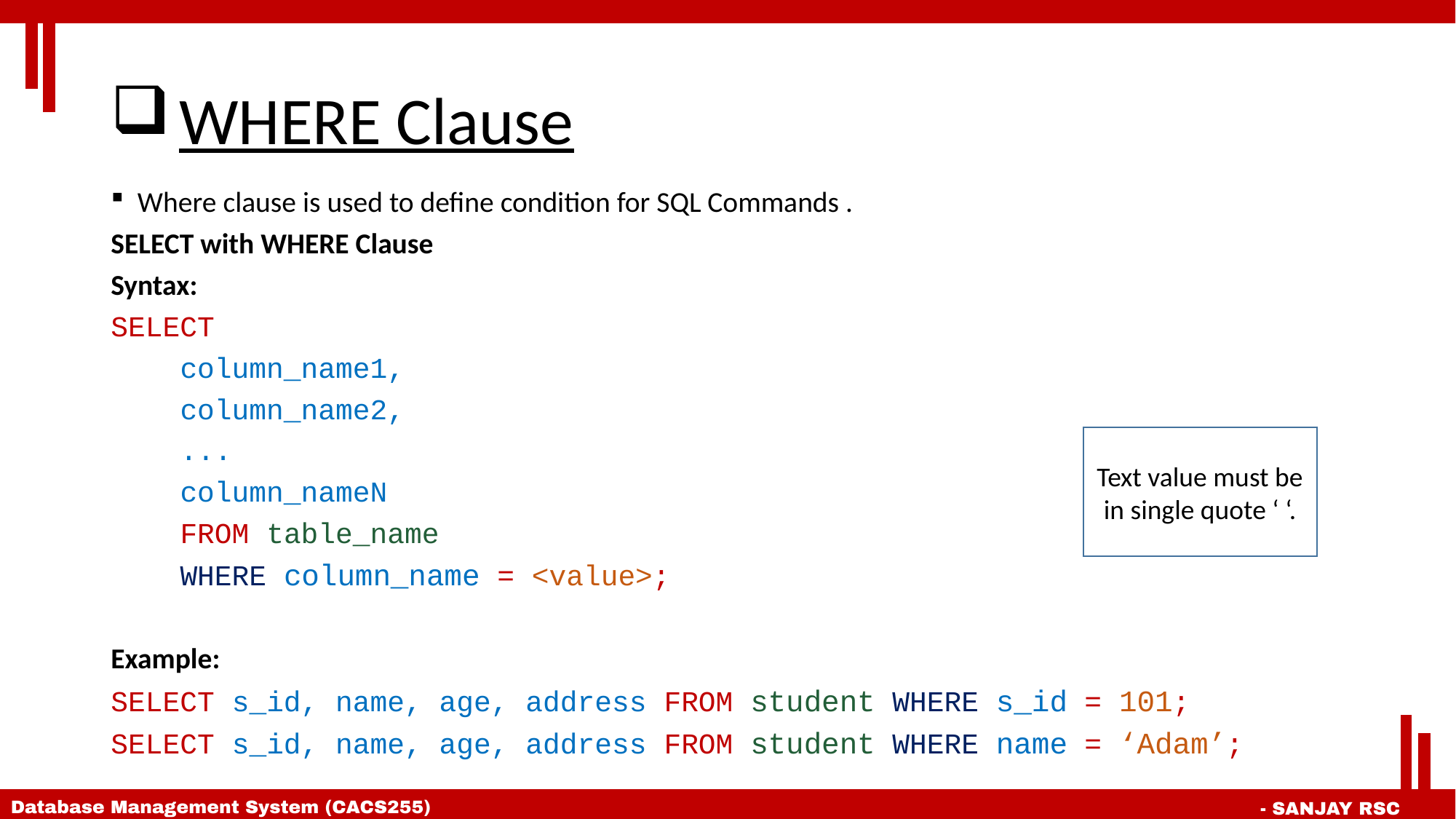

# WHERE Clause
Where clause is used to define condition for SQL Commands .
SELECT with WHERE Clause
Syntax:
SELECT
    column_name1,
    column_name2,
    ...
    column_nameN
    FROM table_name
    WHERE column_name = <value>;

Example:
SELECT s_id, name, age, address FROM student WHERE s_id = 101;
SELECT s_id, name, age, address FROM student WHERE name = ‘Adam’;
Text value must be in single quote ‘ ‘.